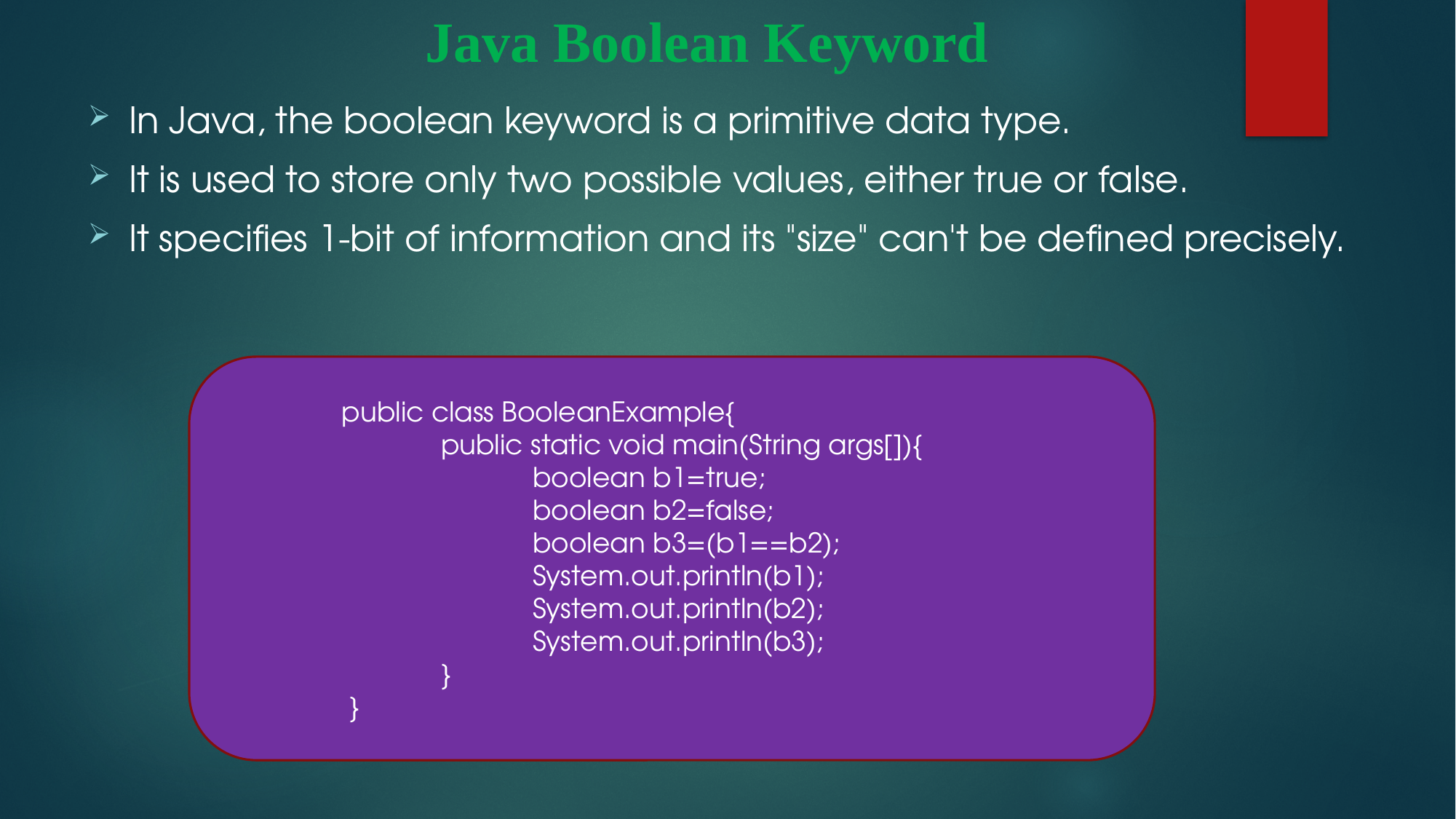

# Java Boolean Keyword
In Java, the boolean keyword is a primitive data type.
It is used to store only two possible values, either true or false.
It specifies 1-bit of information and its "size" can't be defined precisely.

                public class BooleanExample{
                             public static void main(String args[]){
                                         boolean b1=true;
                                         boolean b2=false;
                                         boolean b3=(b1==b2);
                                         System.out.println(b1);
                                         System.out.println(b2);
                                         System.out.println(b3);
                             }
                 }